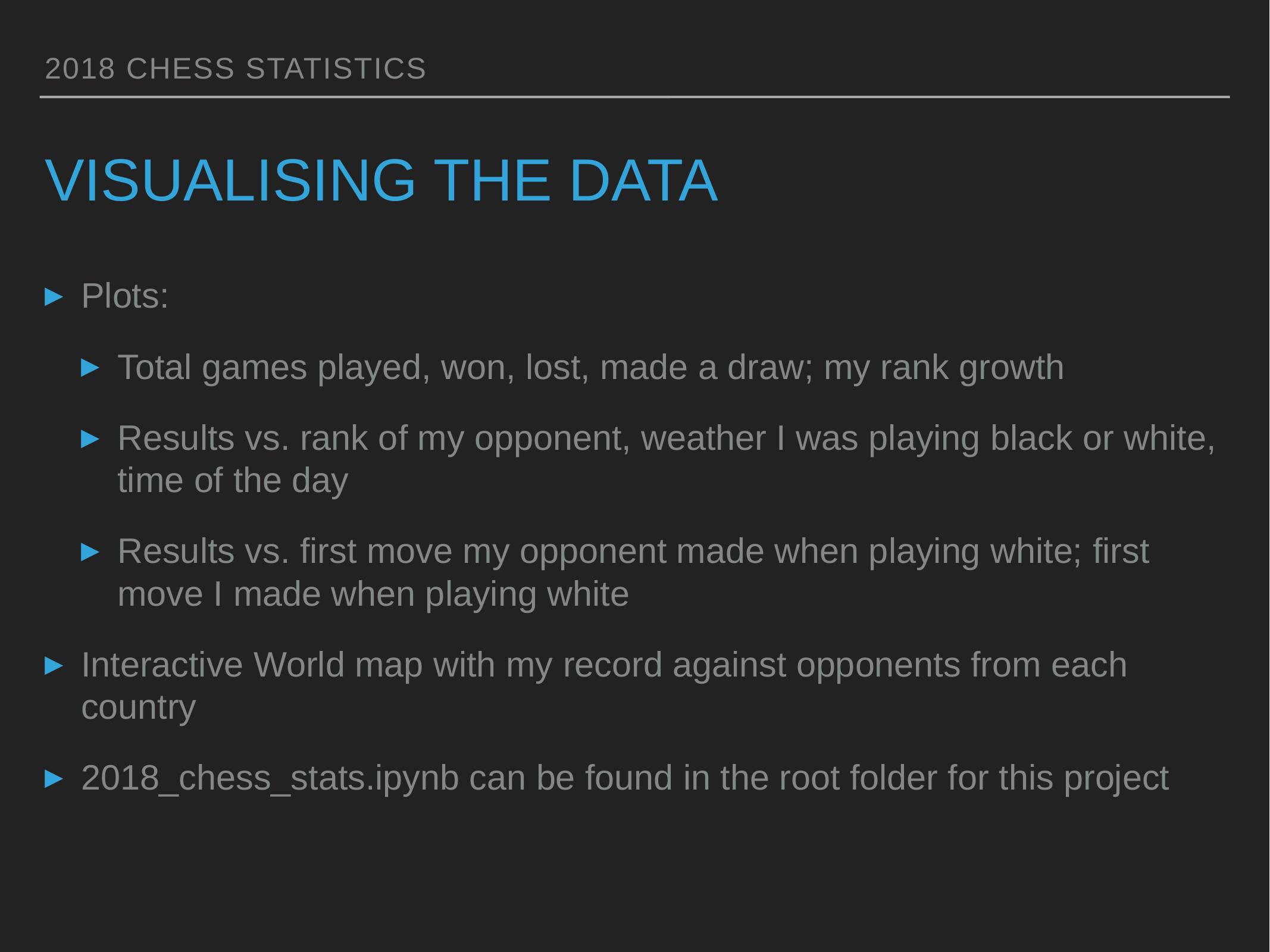

2018 Chess statistics
# Visualising the data
Plots:
Total games played, won, lost, made a draw; my rank growth
Results vs. rank of my opponent, weather I was playing black or white, time of the day
Results vs. first move my opponent made when playing white; first move I made when playing white
Interactive World map with my record against opponents from each country
2018_chess_stats.ipynb can be found in the root folder for this project